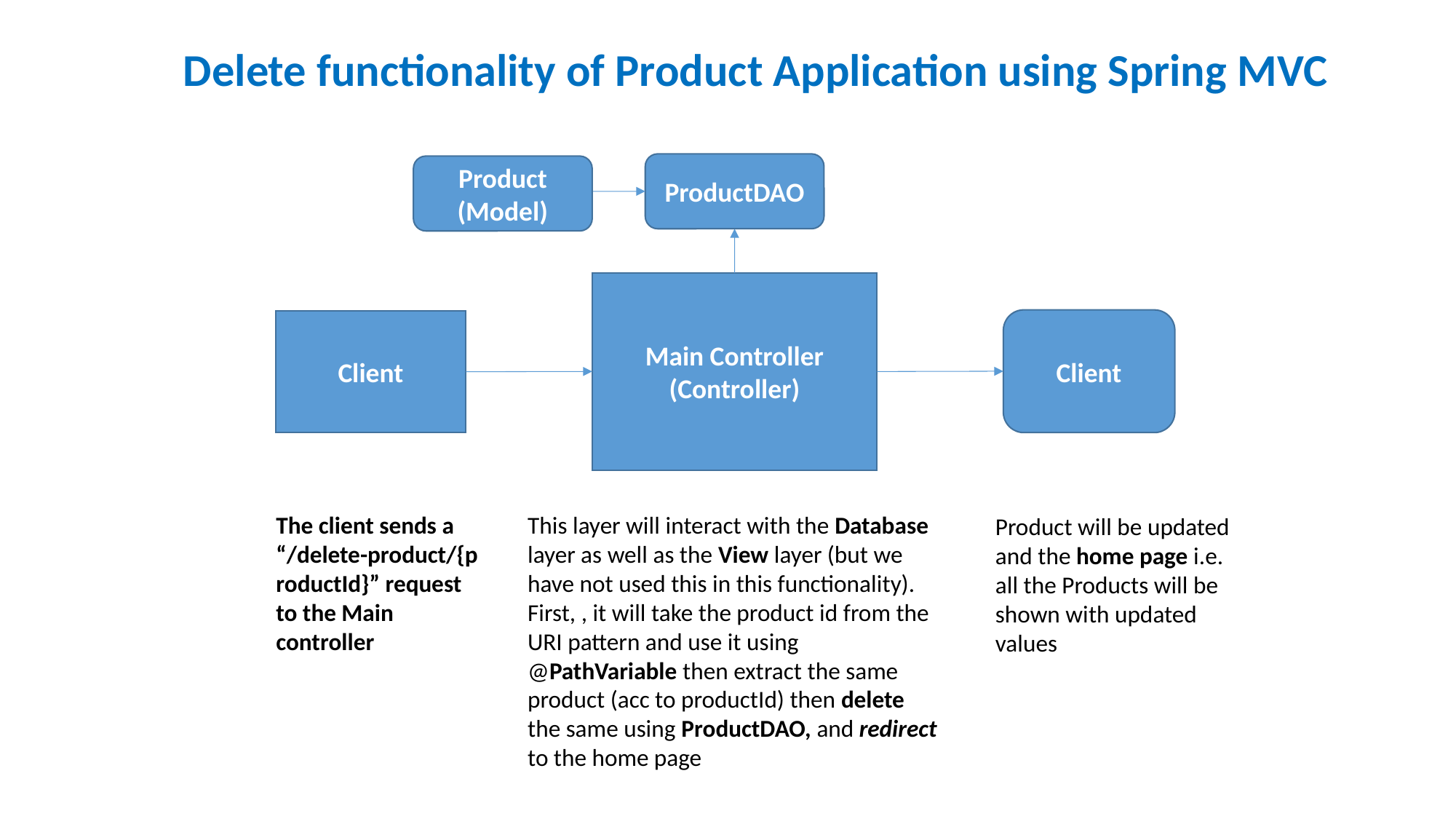

Delete functionality of Product Application using Spring MVC
ProductDAO
Product
(Model)
Main Controller
(Controller)
Client
Client
The client sends a “/delete-product/{productId}” request to the Main controller
This layer will interact with the Database layer as well as the View layer (but we have not used this in this functionality). First, , it will take the product id from the URI pattern and use it using @PathVariable then extract the same product (acc to productId) then delete the same using ProductDAO, and redirect to the home page
Product will be updated and the home page i.e. all the Products will be shown with updated values